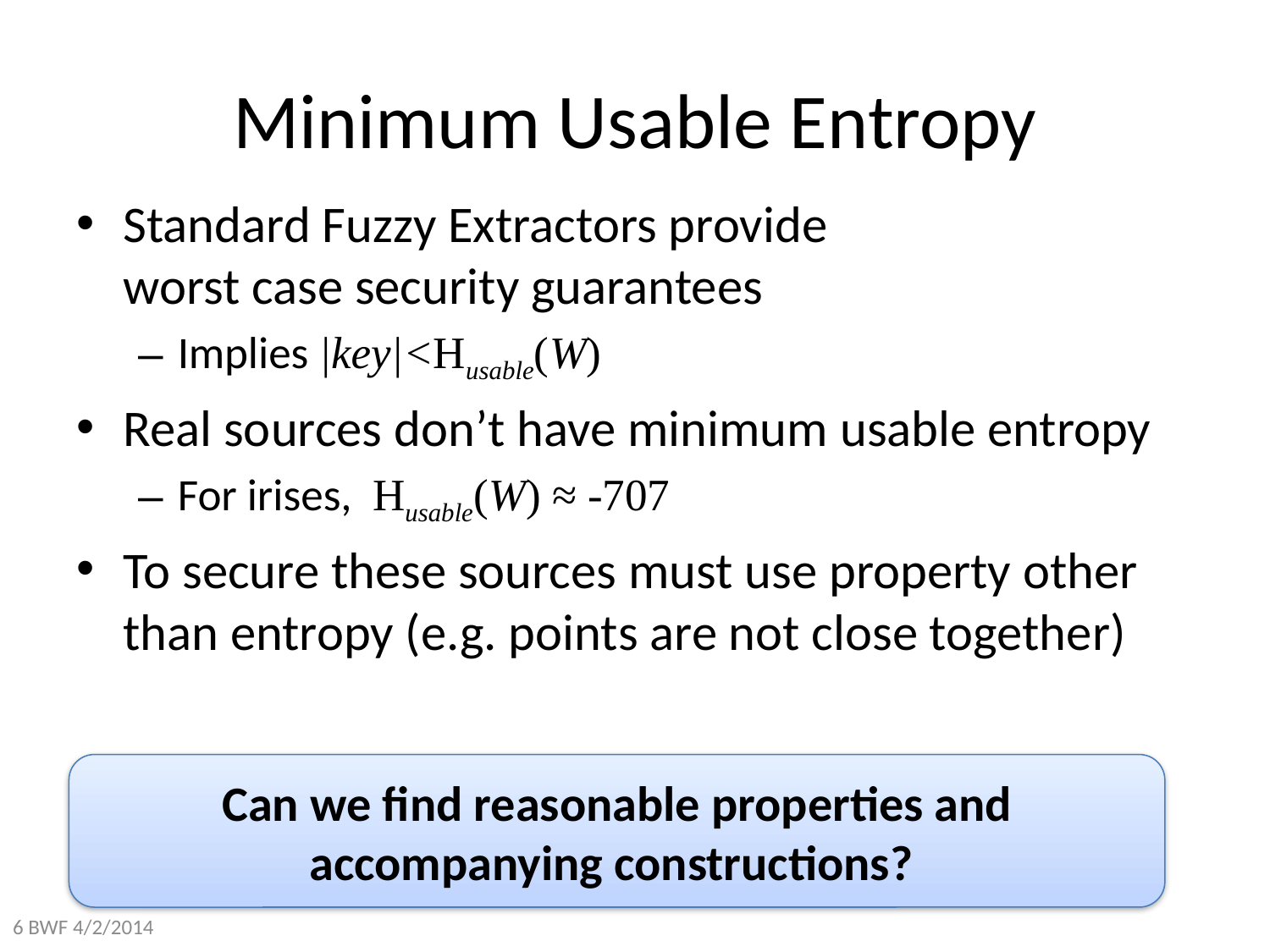

# Minimum Usable Entropy
Standard Fuzzy Extractors provide
worst case security guarantees
Implies |key|<Husable(W)
Real sources don’t have minimum usable entropy
For irises,  Husable(W) ≈ -707
To secure these sources must use property other than entropy (e.g. points are not close together)
Can we find reasonable properties and accompanying constructions?
6 BWF 4/2/2014